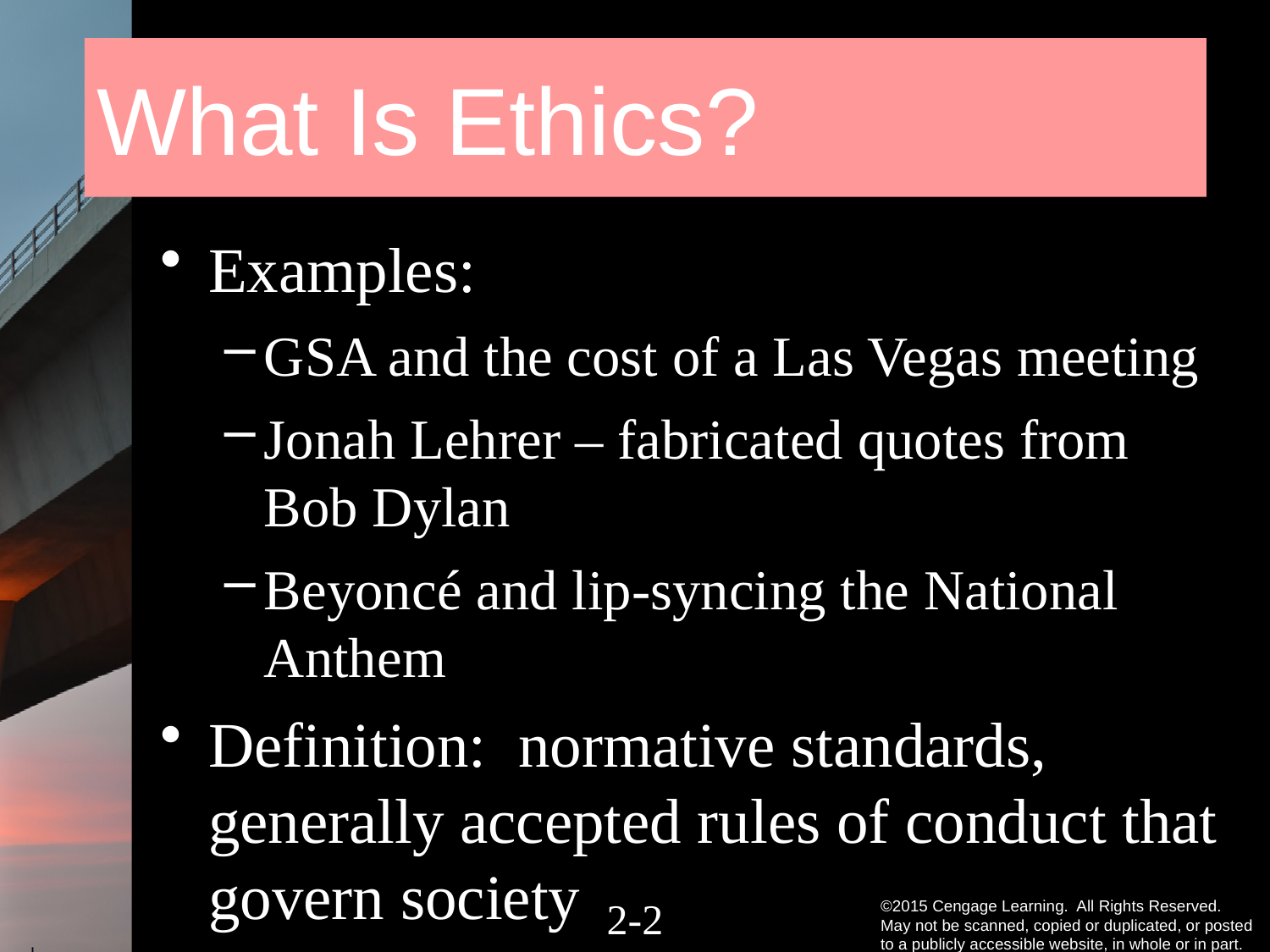

# What Is Ethics?
Examples:
GSA and the cost of a Las Vegas meeting
Jonah Lehrer – fabricated quotes from Bob Dylan
Beyoncé and lip-syncing the National Anthem
Definition:  normative standards, generally accepted rules of conduct that govern society
2-2